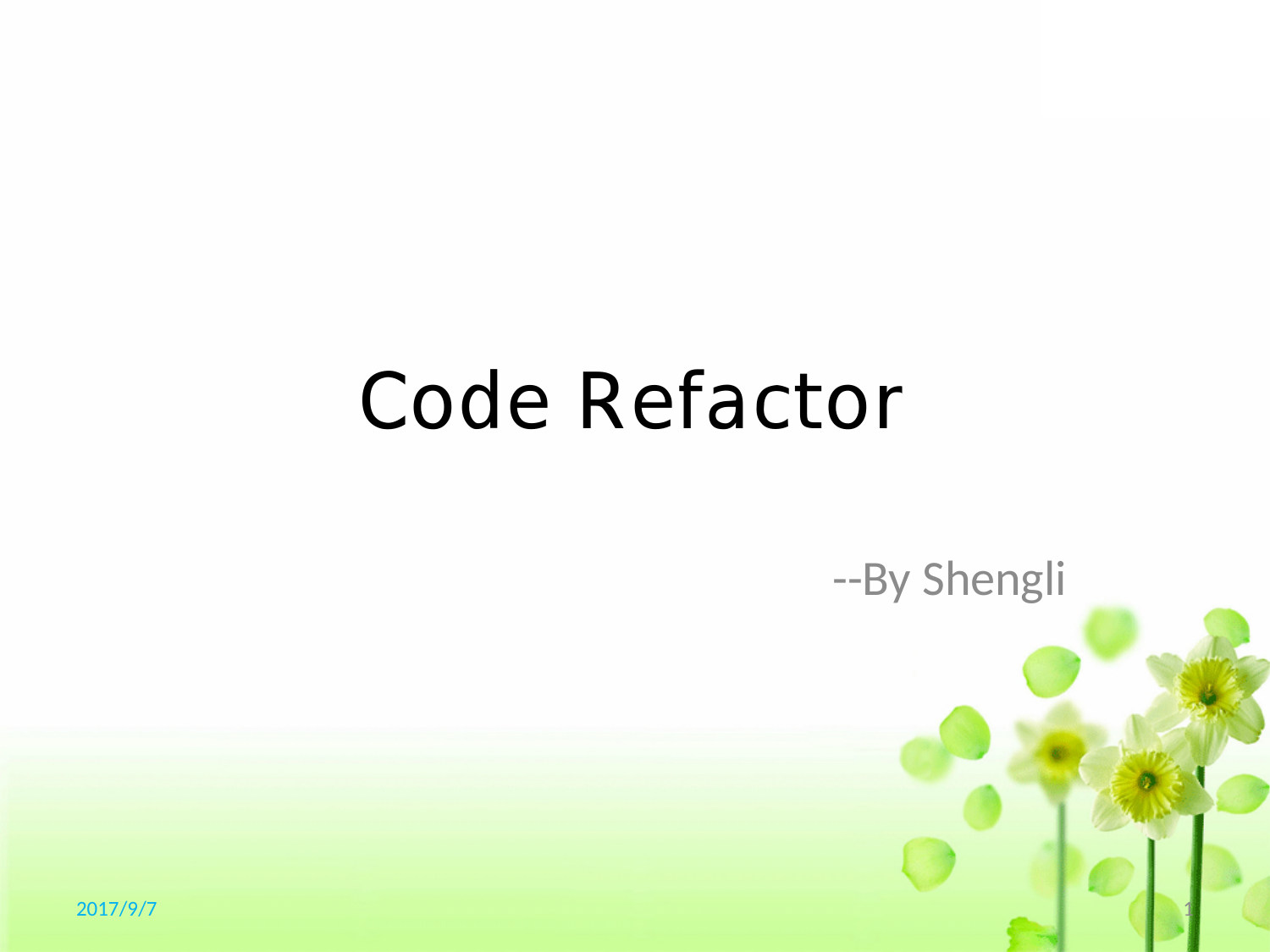

# Code Refactor
--By Shengli
2017/9/7
1